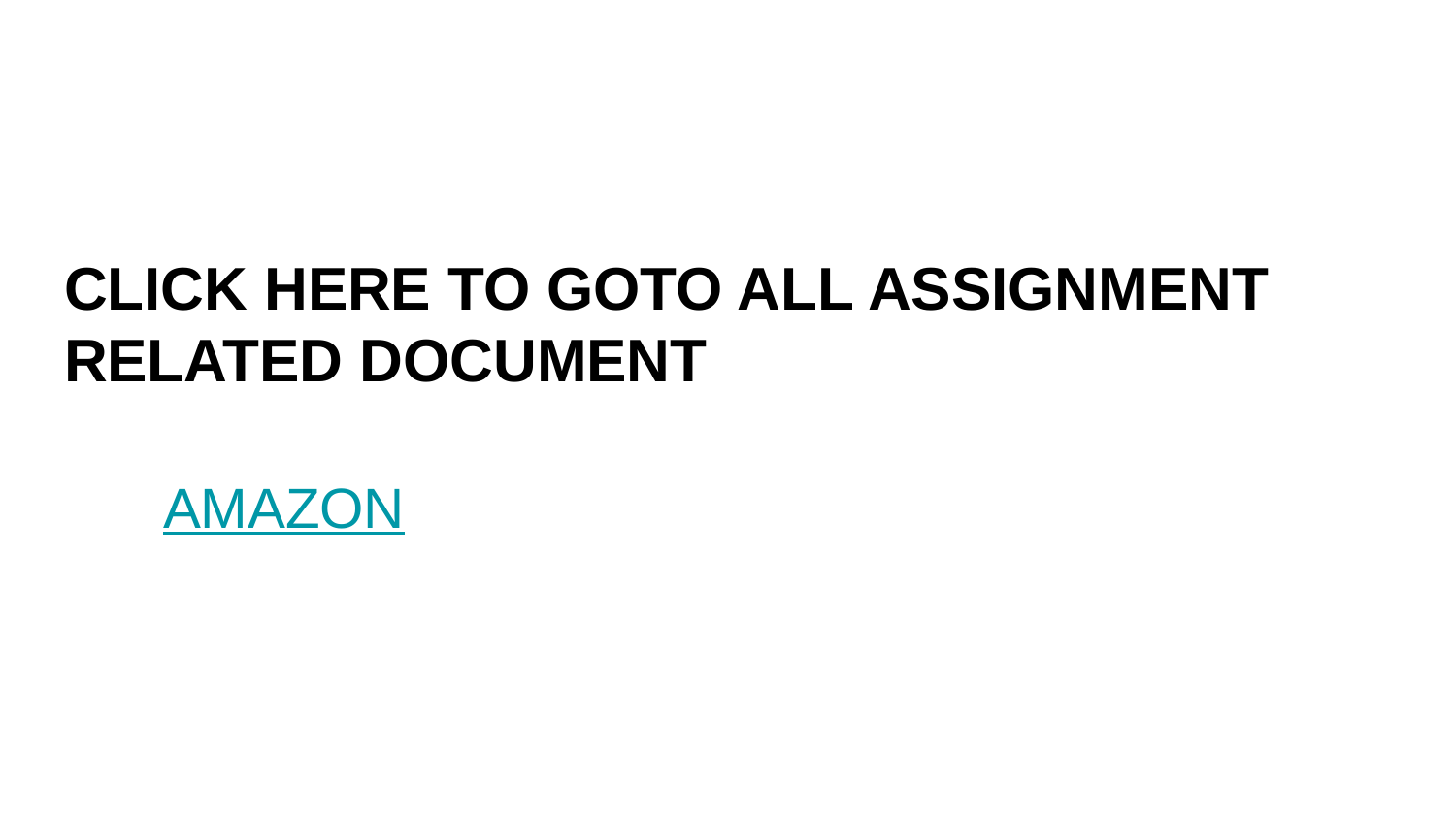

# CLICK HERE TO GOTO ALL ASSIGNMENT RELATED DOCUMENT
AMAZON